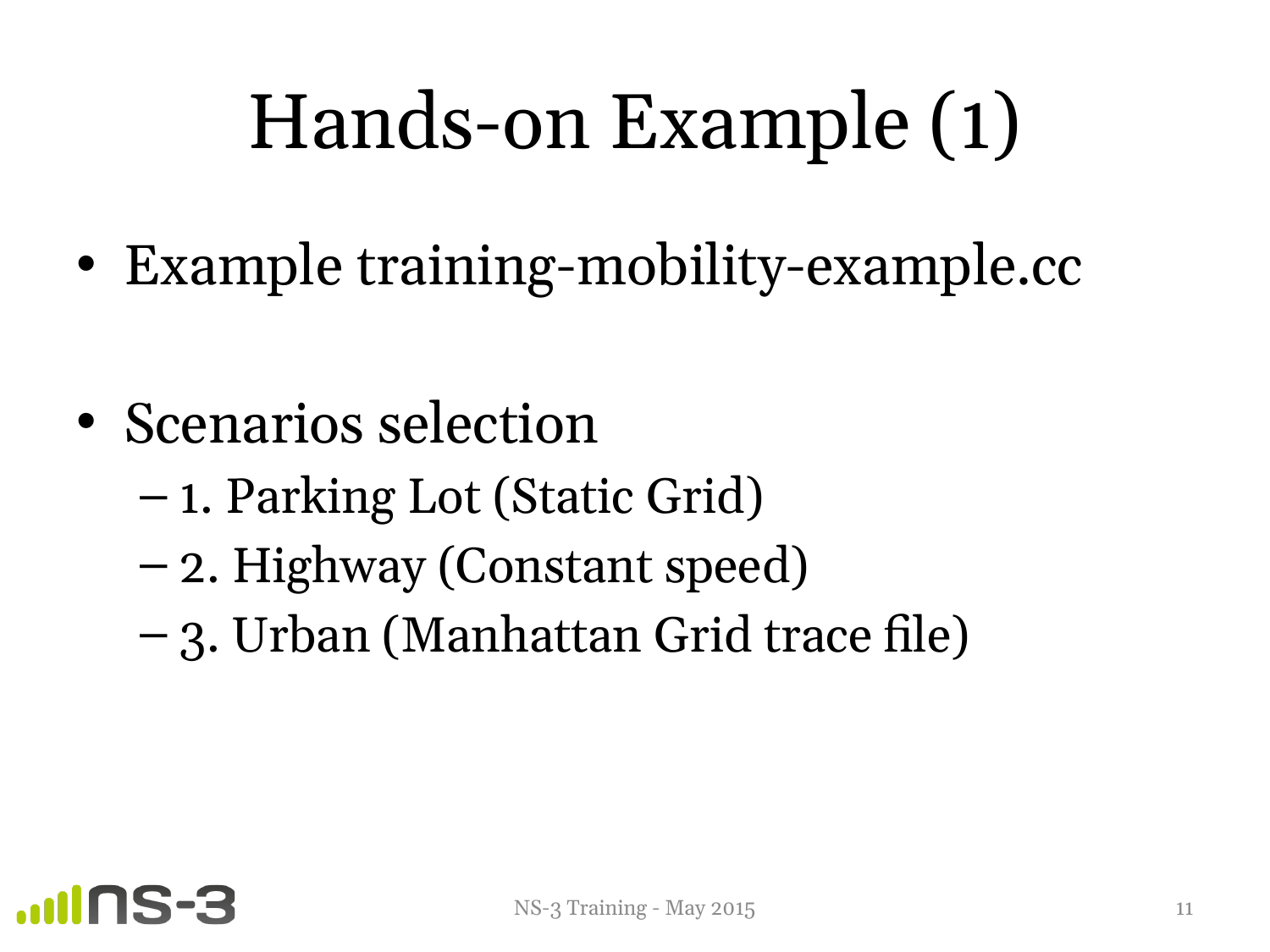

# Hands-on Example (1)
Example training-mobility-example.cc

Scenarios selection
1. Parking Lot (Static Grid)
2. Highway (Constant speed)
3. Urban (Manhattan Grid trace file)
NS-3 Training - May 2015
11